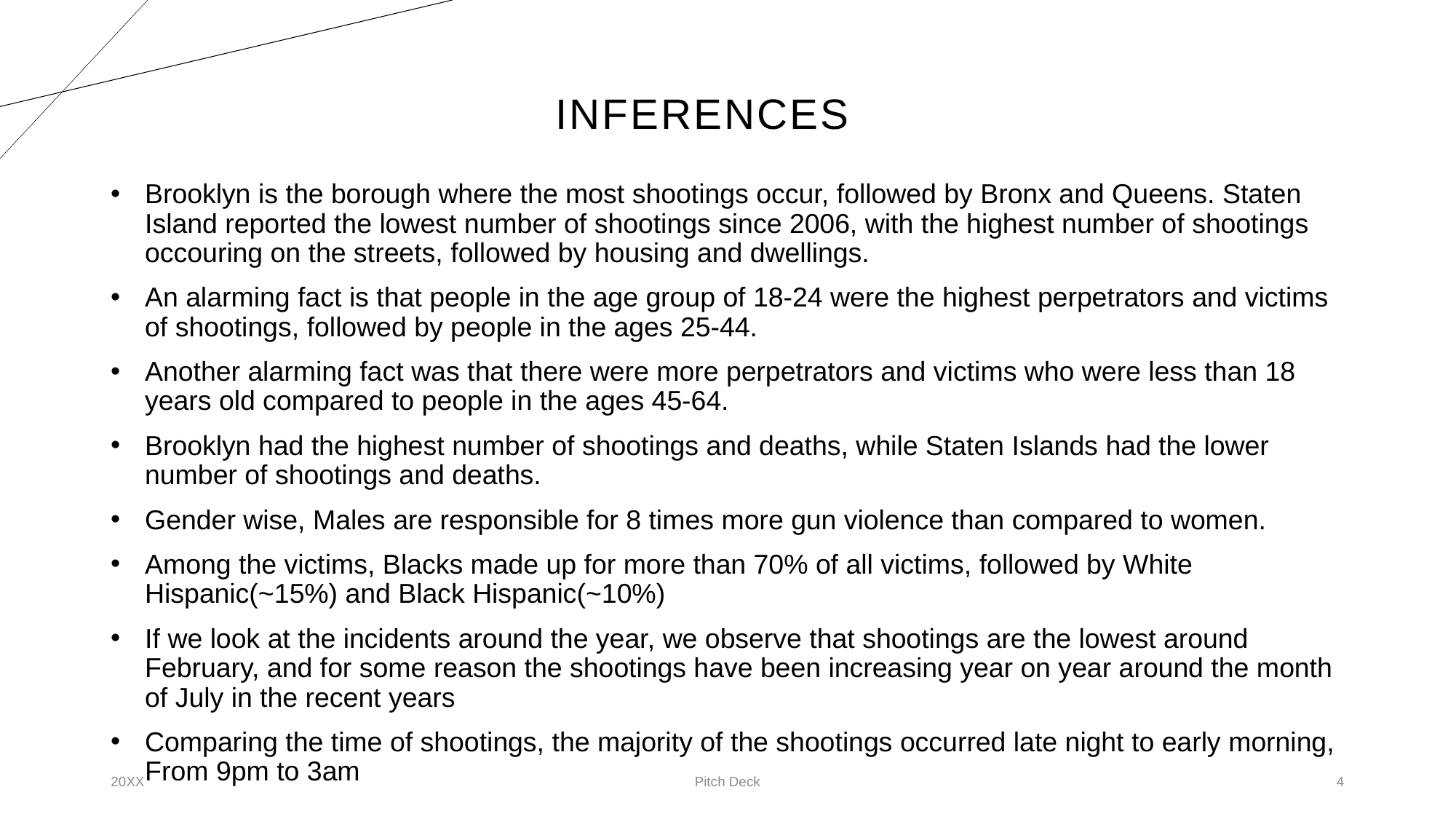

# Inferences
Brooklyn is the borough where the most shootings occur, followed by Bronx and Queens. Staten Island reported the lowest number of shootings since 2006, with the highest number of shootings occouring on the streets, followed by housing and dwellings.
An alarming fact is that people in the age group of 18-24 were the highest perpetrators and victims of shootings, followed by people in the ages 25-44.
Another alarming fact was that there were more perpetrators and victims who were less than 18 years old compared to people in the ages 45-64.
Brooklyn had the highest number of shootings and deaths, while Staten Islands had the lower number of shootings and deaths.
Gender wise, Males are responsible for 8 times more gun violence than compared to women.
Among the victims, Blacks made up for more than 70% of all victims, followed by White Hispanic(~15%) and Black Hispanic(~10%)
If we look at the incidents around the year, we observe that shootings are the lowest around February, and for some reason the shootings have been increasing year on year around the month of July in the recent years
Comparing the time of shootings, the majority of the shootings occurred late night to early morning, From 9pm to 3am

20XX
Pitch Deck
4